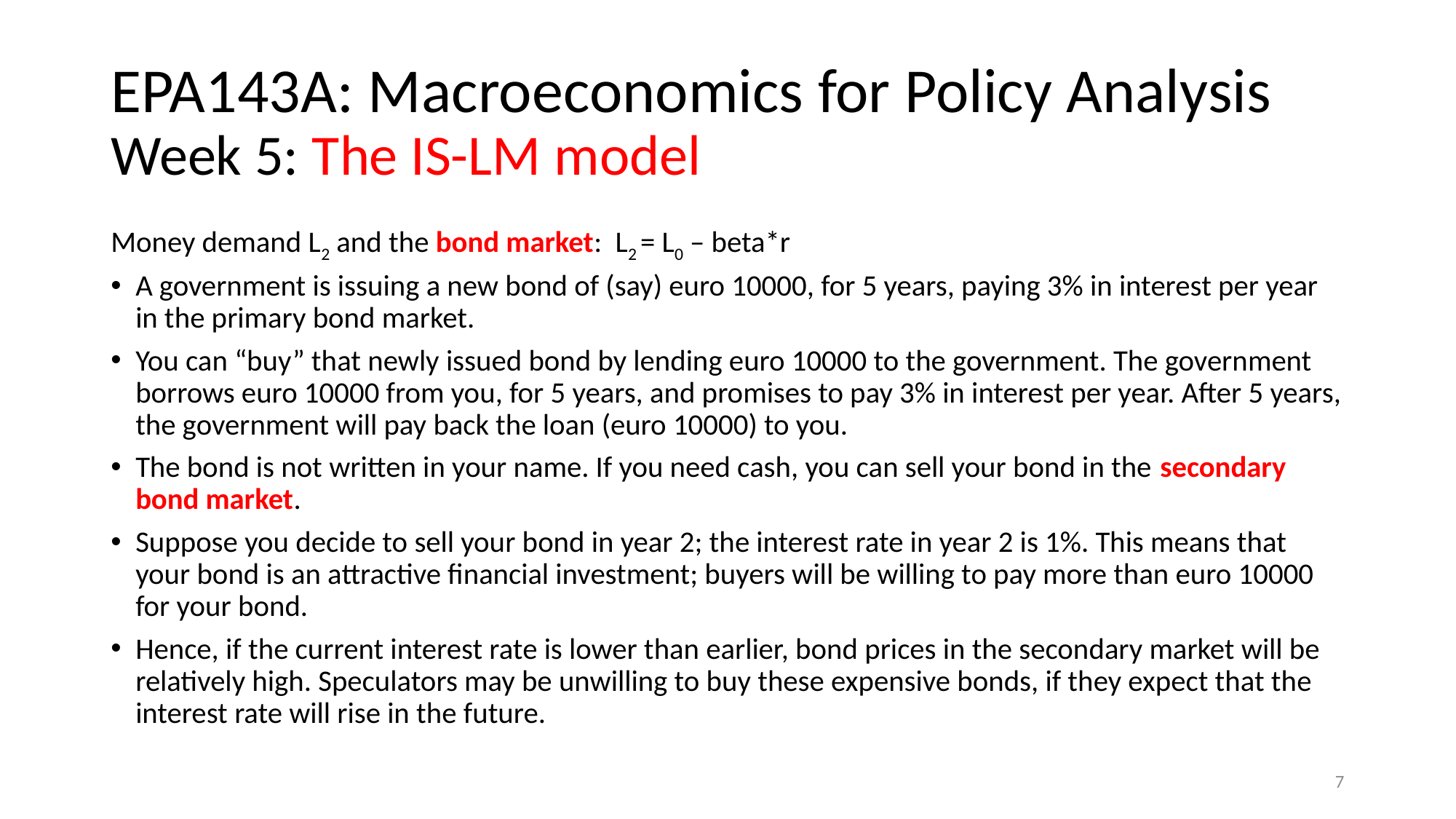

# EPA143A: Macroeconomics for Policy Analysis Week 5: The IS-LM model
Money demand L2 and the bond market:  L2 = L0 – beta*r
A government is issuing a new bond of (say) euro 10000, for 5 years, paying 3% in interest per year in the primary bond market.
You can “buy” that newly issued bond by lending euro 10000 to the government. The government borrows euro 10000 from you, for 5 years, and promises to pay 3% in interest per year. After 5 years, the government will pay back the loan (euro 10000) to you.
The bond is not written in your name. If you need cash, you can sell your bond in the secondary bond market.
Suppose you decide to sell your bond in year 2; the interest rate in year 2 is 1%. This means that your bond is an attractive financial investment; buyers will be willing to pay more than euro 10000 for your bond.
Hence, if the current interest rate is lower than earlier, bond prices in the secondary market will be relatively high. Speculators may be unwilling to buy these expensive bonds, if they expect that the interest rate will rise in the future.

7